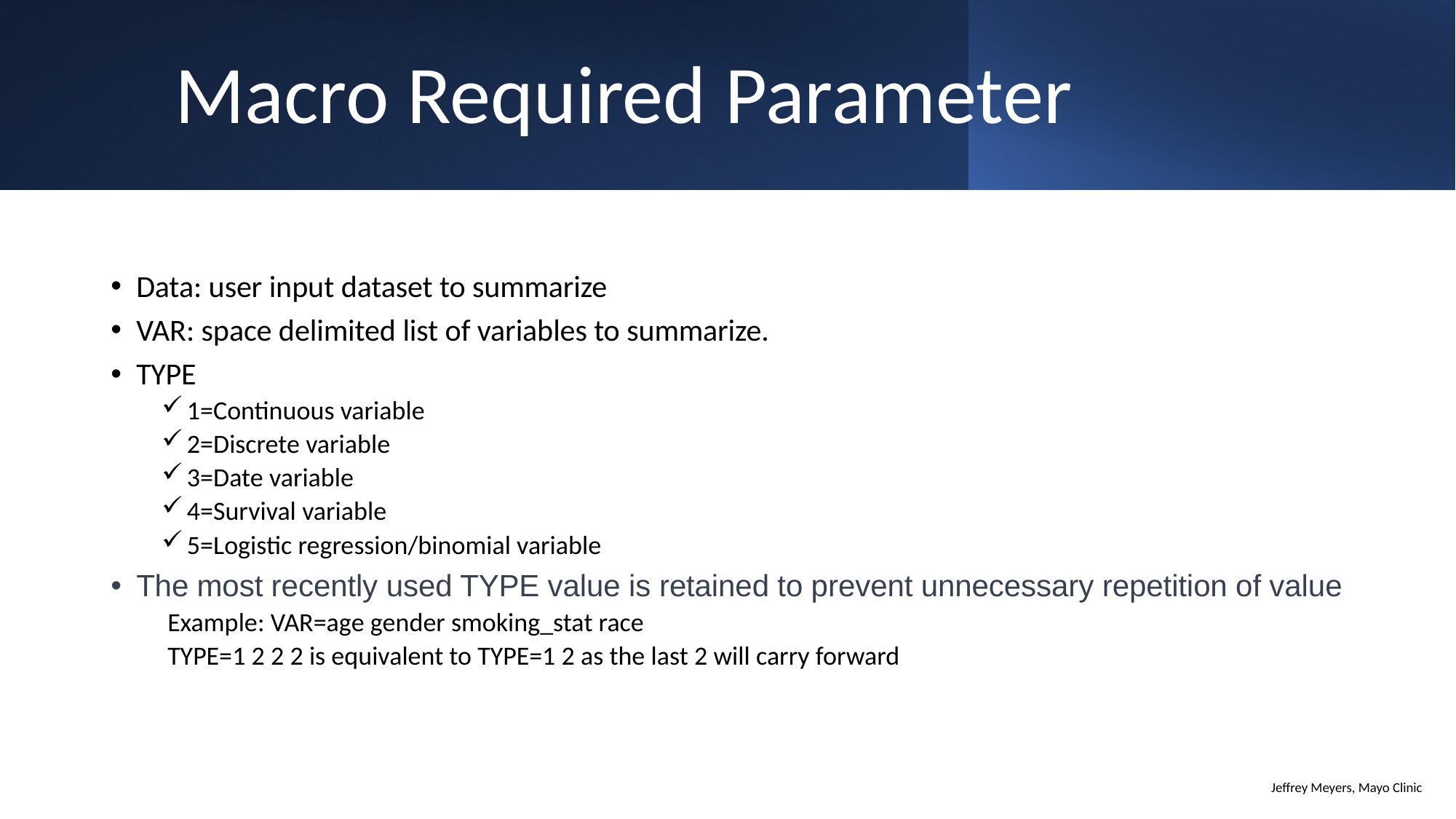

# Macro Required Parameter

Data: user input dataset to summarize
VAR: space delimited list of variables to summarize.
TYPE
1=Continuous variable
2=Discrete variable
3=Date variable
4=Survival variable
5=Logistic regression/binomial variable
The most recently used TYPE value is retained to prevent unnecessary repetition of value
 Example: VAR=age gender smoking_stat race
 TYPE=1 2 2 2 is equivalent to TYPE=1 2 as the last 2 will carry forward

Jeffrey Meyers, Mayo Clinic